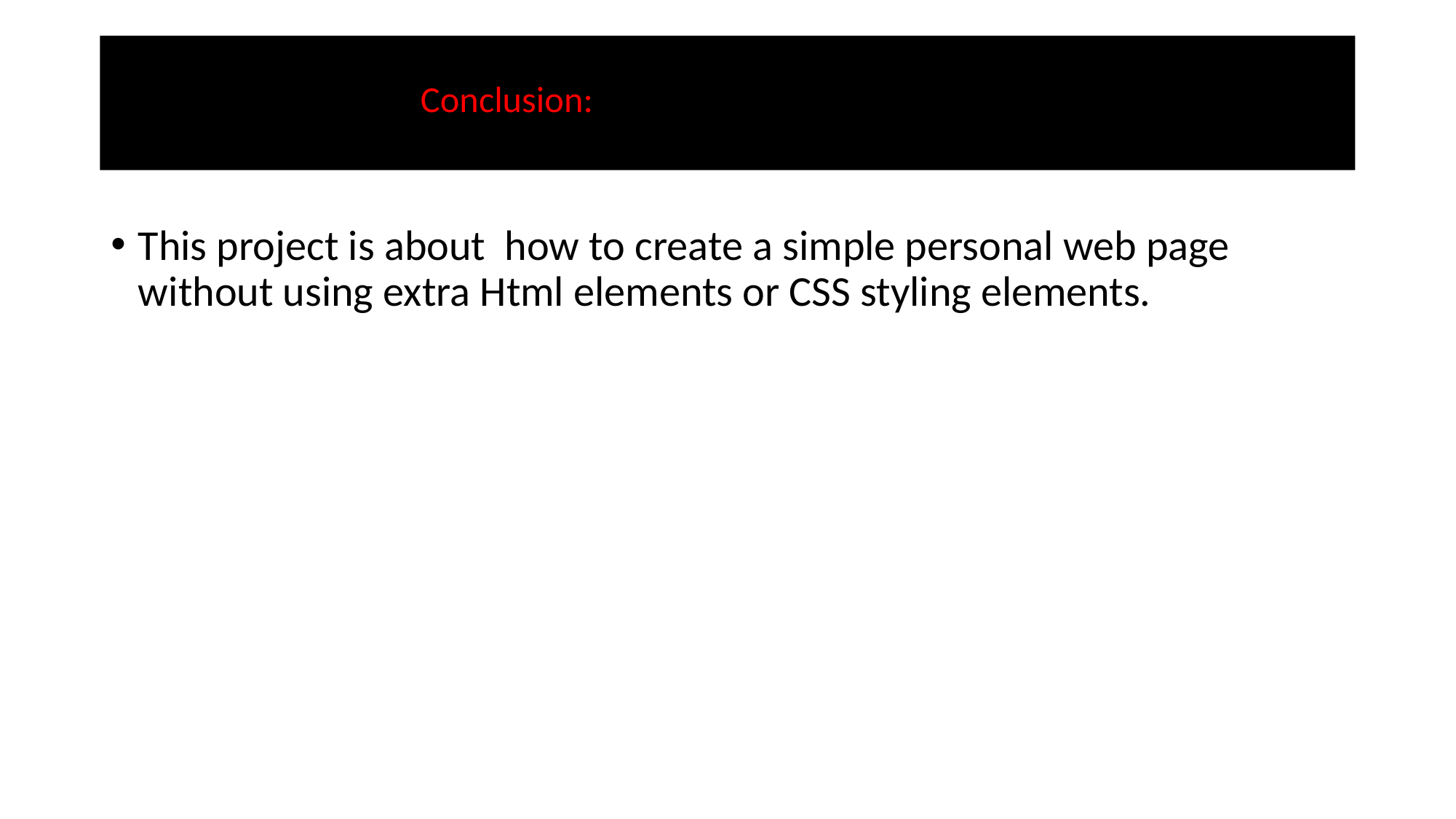

# Conclusion:
This project is about  how to create a simple personal web page without using extra Html elements or CSS styling elements.